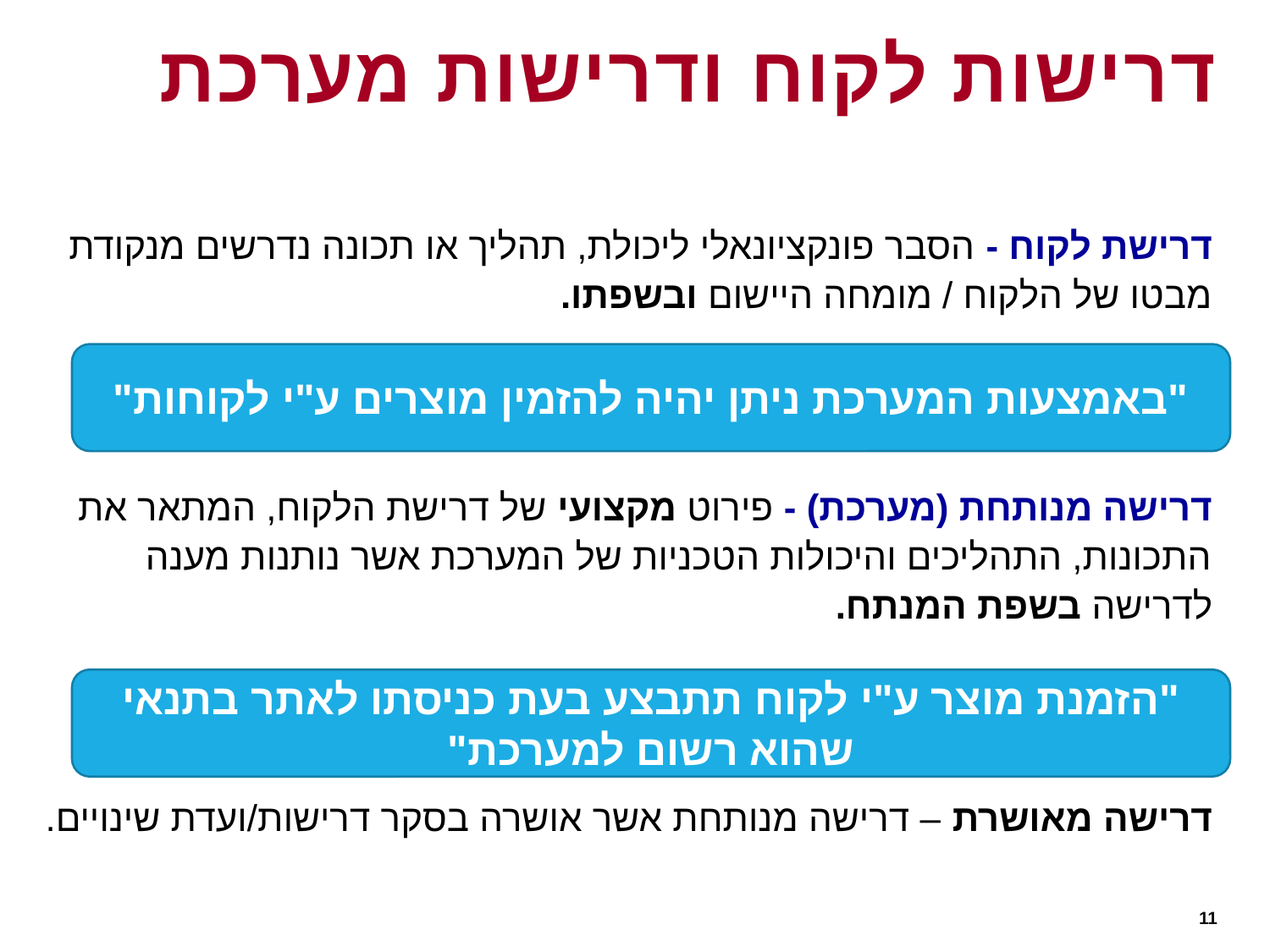

דרישות לקוח ודרישות מערכת
דרישת לקוח - הסבר פונקציונאלי ליכולת, תהליך או תכונה נדרשים מנקודת מבטו של הלקוח / מומחה היישום ובשפתו.

דרישה מנותחת (מערכת) - פירוט מקצועי של דרישת הלקוח, המתאר את התכונות, התהליכים והיכולות הטכניות של המערכת אשר נותנות מענה לדרישה בשפת המנתח.

דרישה מאושרת – דרישה מנותחת אשר אושרה בסקר דרישות/ועדת שינויים.
"באמצעות המערכת ניתן יהיה להזמין מוצרים ע"י לקוחות"
"הזמנת מוצר ע"י לקוח תתבצע בעת כניסתו לאתר בתנאי שהוא רשום למערכת"
11